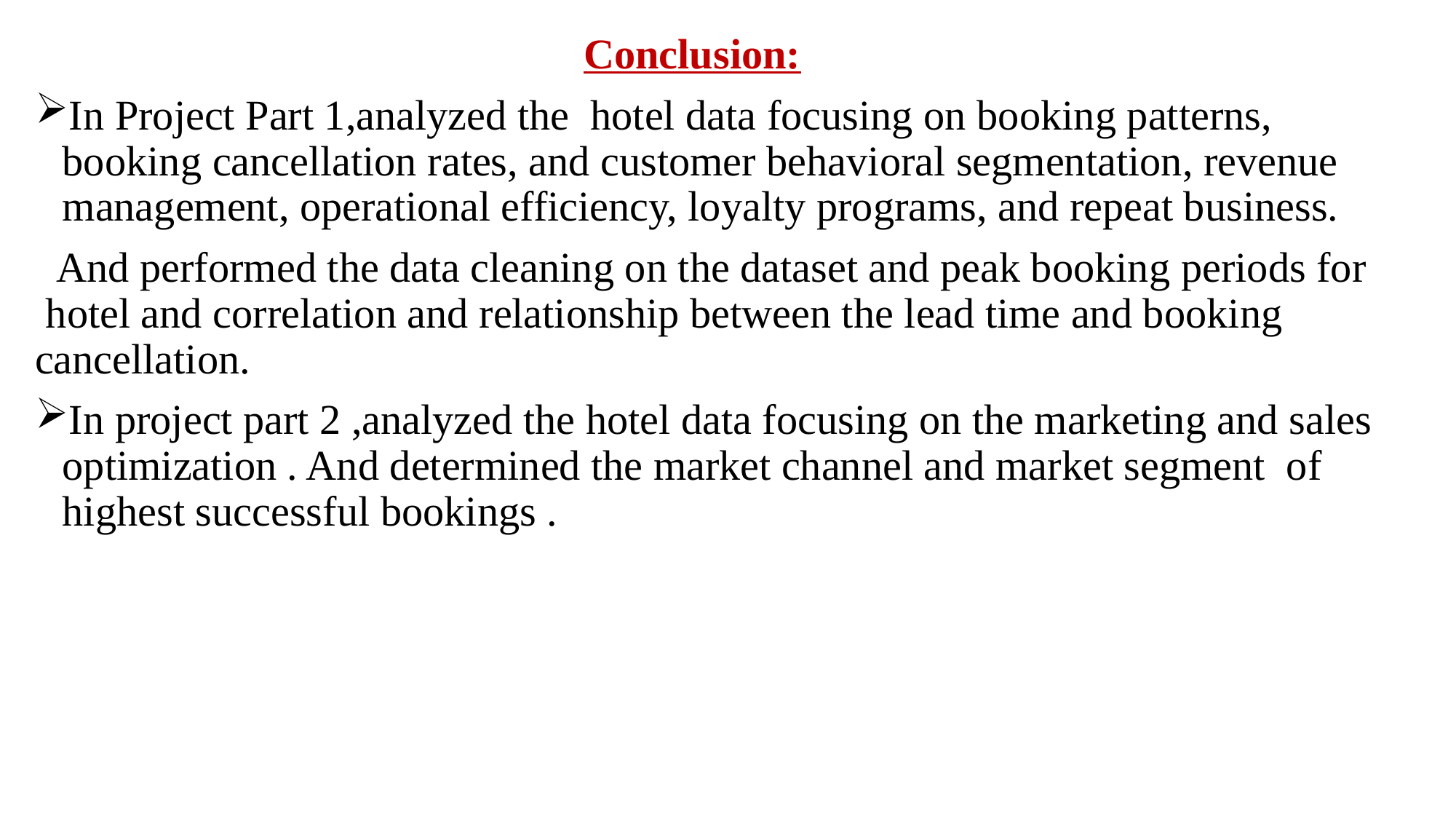

Conclusion:
In Project Part 1,analyzed the  hotel data focusing on booking patterns, booking cancellation rates, and customer behavioral segmentation, revenue management, operational efficiency, loyalty programs, and repeat business.
  And performed the data cleaning on the dataset and peak booking periods for       hotel and correlation and relationship between the lead time and booking cancellation.
In project part 2 ,analyzed the hotel data focusing on the marketing and sales optimization . And determined the market channel and market segment  of highest successful bookings .